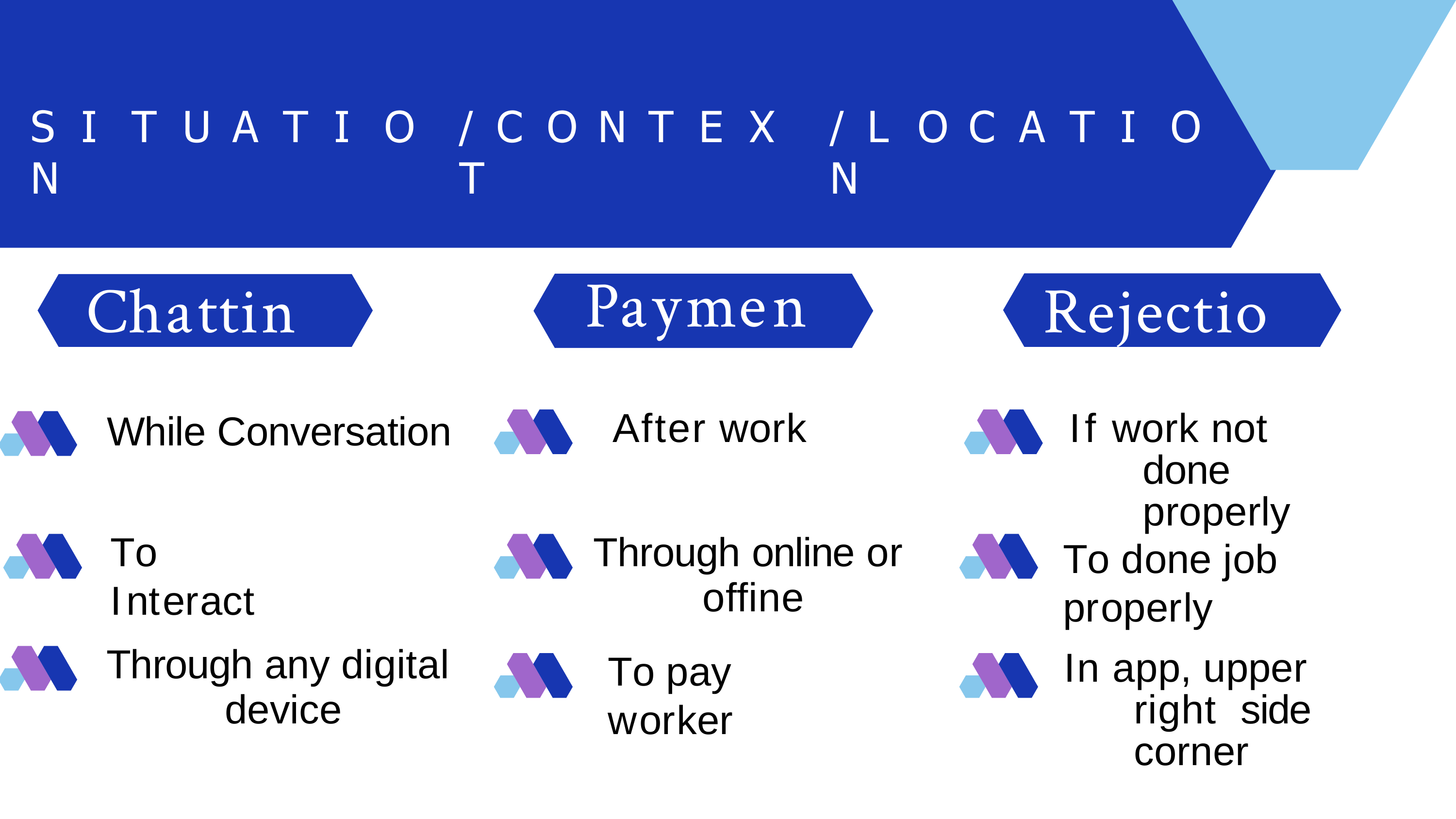

S I T U A T I O N
/ C O N T E X T
/ L O C A T I O N
Payment
Rejection
Chatting

After work
If work not done  properly
While Conversation

To Interact
Through online or
offine
To done job properly

Through any digital
device
In app, upper right  side corner
To pay worker